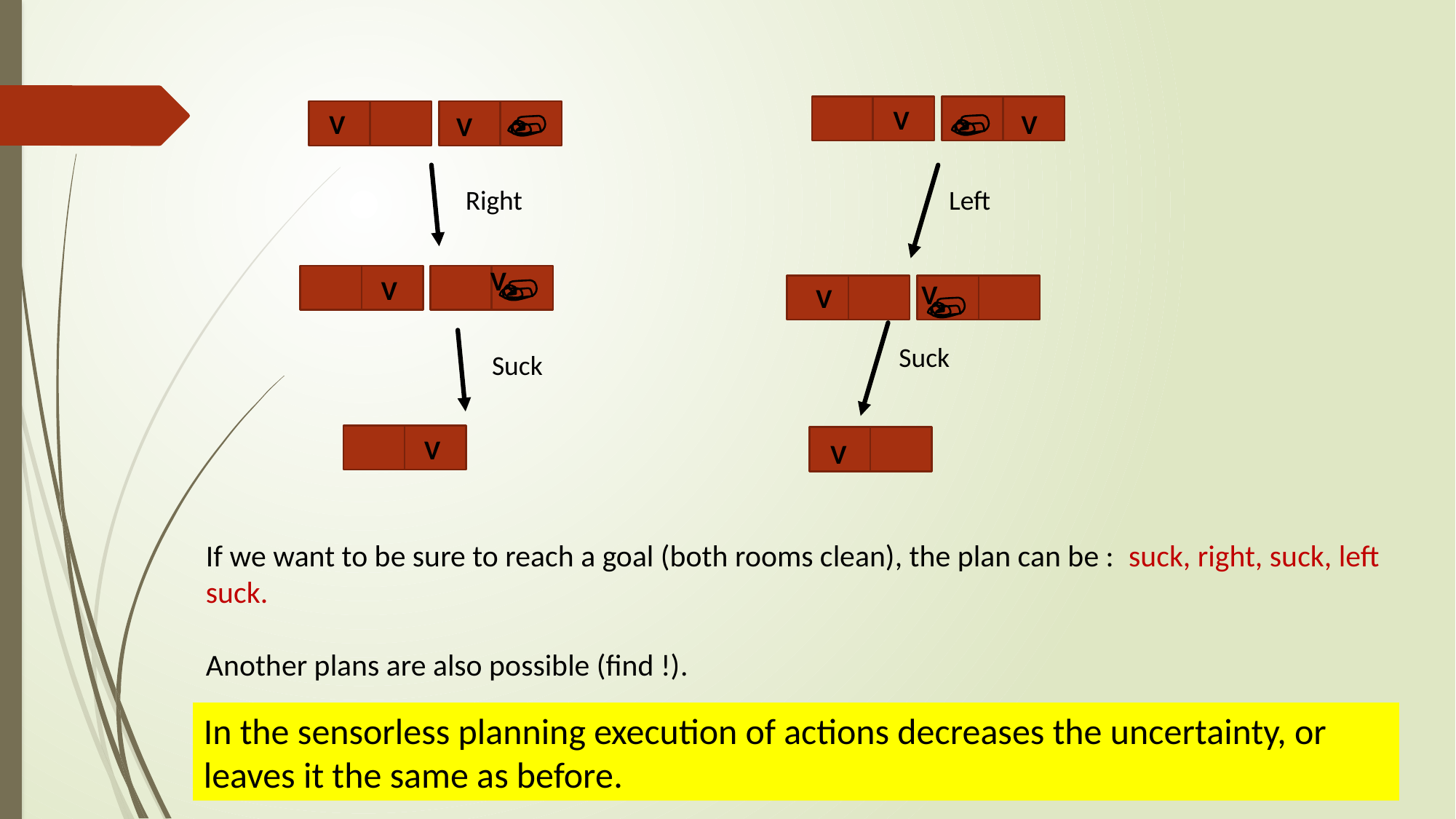

V
V

V
V

Right
Left
V

V

V

V

Suck
Suck

V

V
If we want to be sure to reach a goal (both rooms clean), the plan can be :  suck, right, suck, left suck.

Another plans are also possible (find !).
In the sensorless planning execution of actions decreases the uncertainty, or leaves it the same as before.